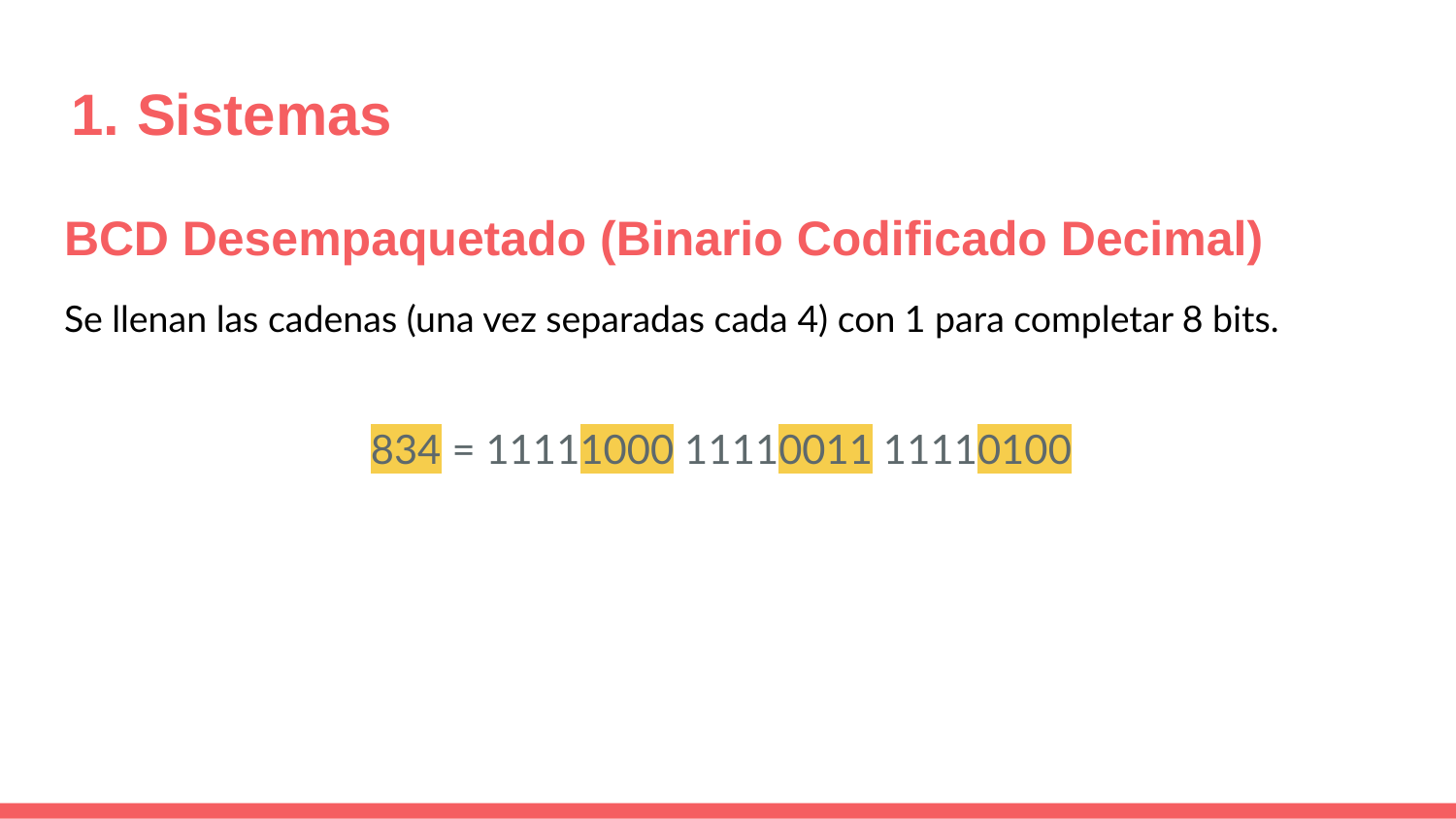

# Sistemas
BCD Desempaquetado (Binario Codificado Decimal)
Se llenan las cadenas (una vez separadas cada 4) con 1 para completar 8 bits.

834 = 11111000 11110011 11110100